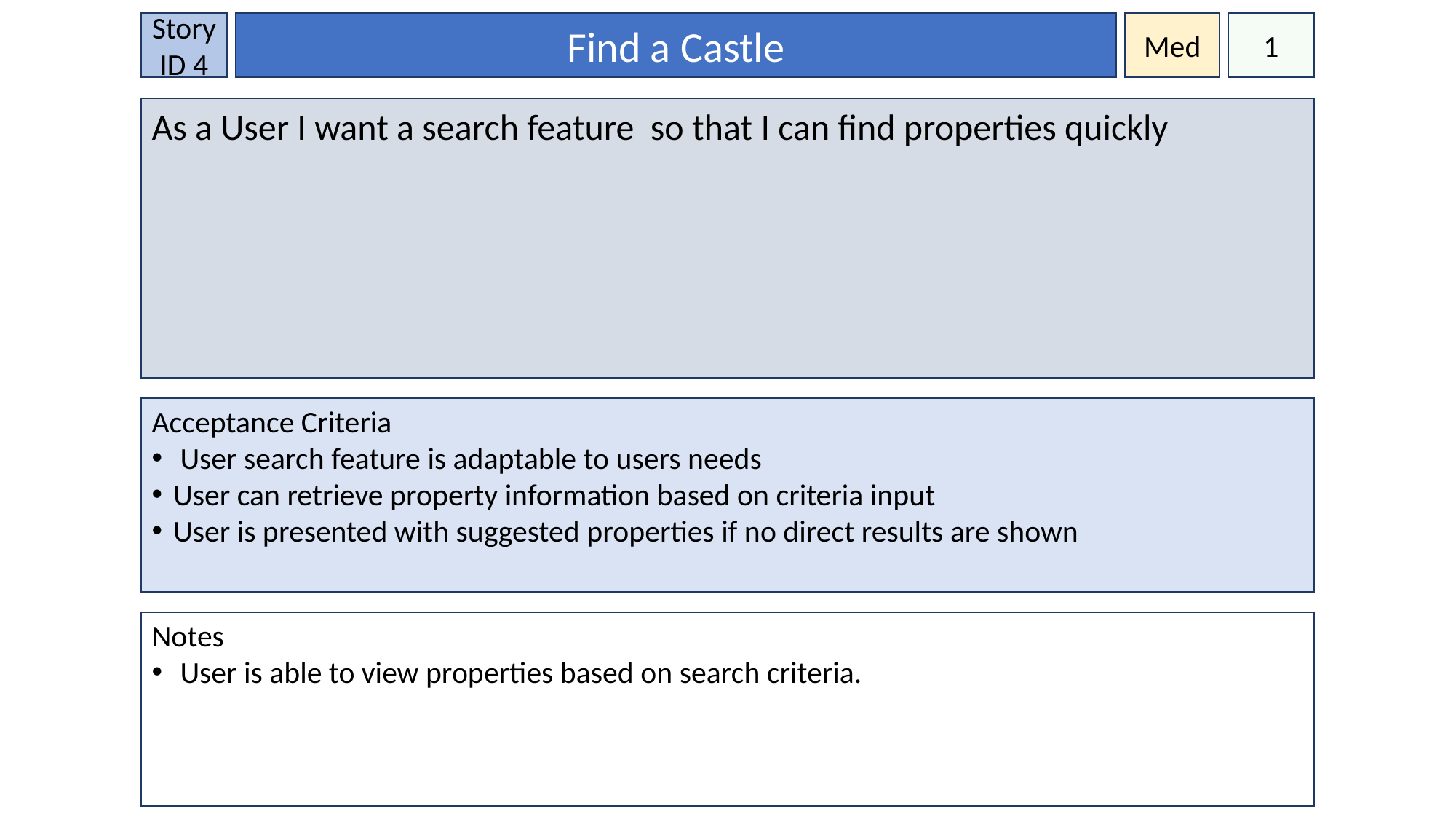

Story ID 4
Find a Castle
Med
1
As a User I want a search feature  so that I can find properties quickly
Acceptance Criteria
 User search feature is adaptable to users needs
User can retrieve property information based on criteria input
User is presented with suggested properties if no direct results are shown
Notes
 User is able to view properties based on search criteria.